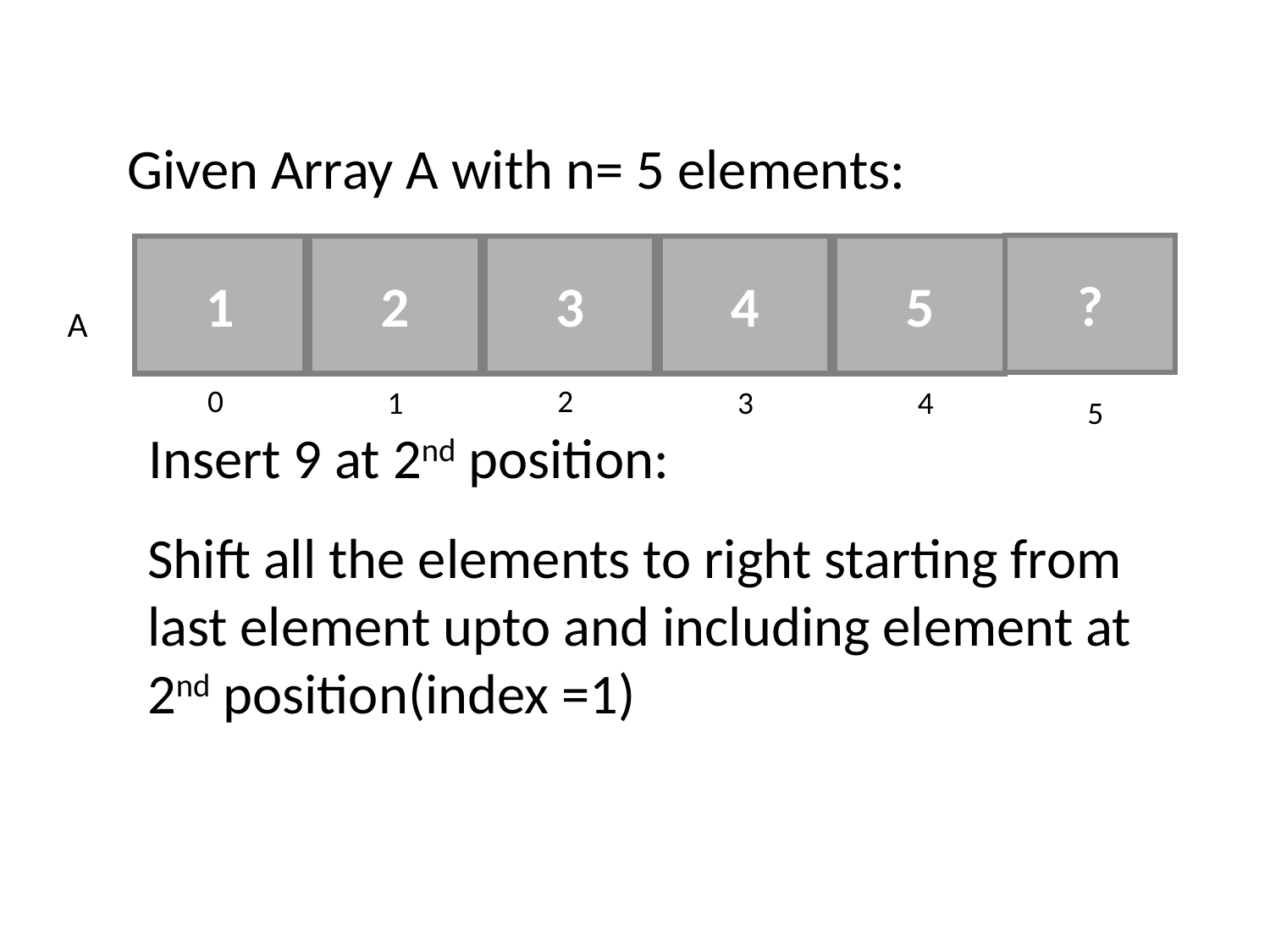

Given Array A with n= 5 elements:
?
1
2
3
4
5
A
0
2
1
3
4
5
Insert 9 at 2nd position:
Shift all the elements to right starting from last element upto and including element at 2nd position(index =1)